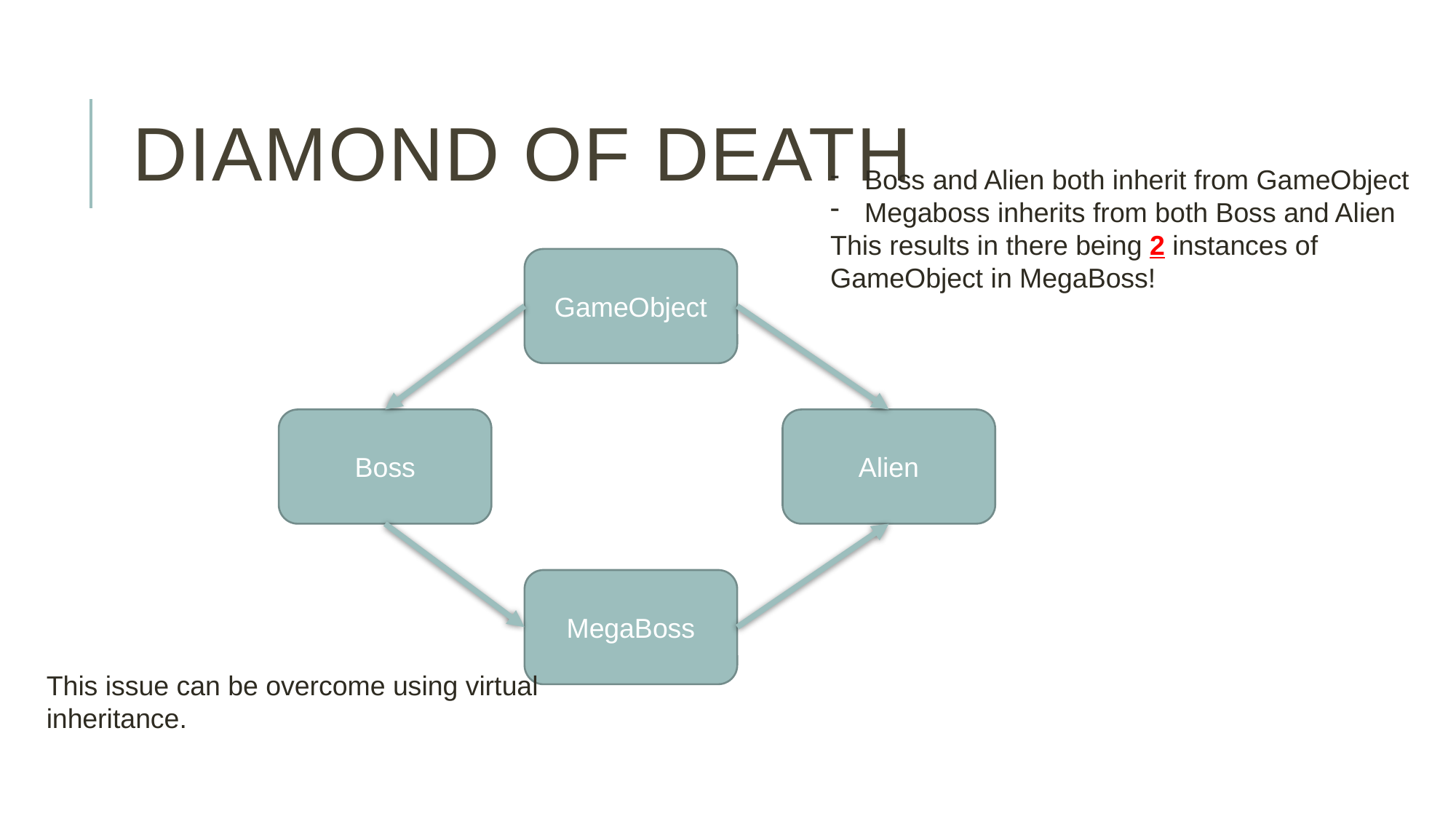

# Diamond of death
Boss and Alien both inherit from GameObject
Megaboss inherits from both Boss and Alien
This results in there being 2 instances of GameObject in MegaBoss!
GameObject
Boss
Alien
MegaBoss
This issue can be overcome using virtual inheritance.